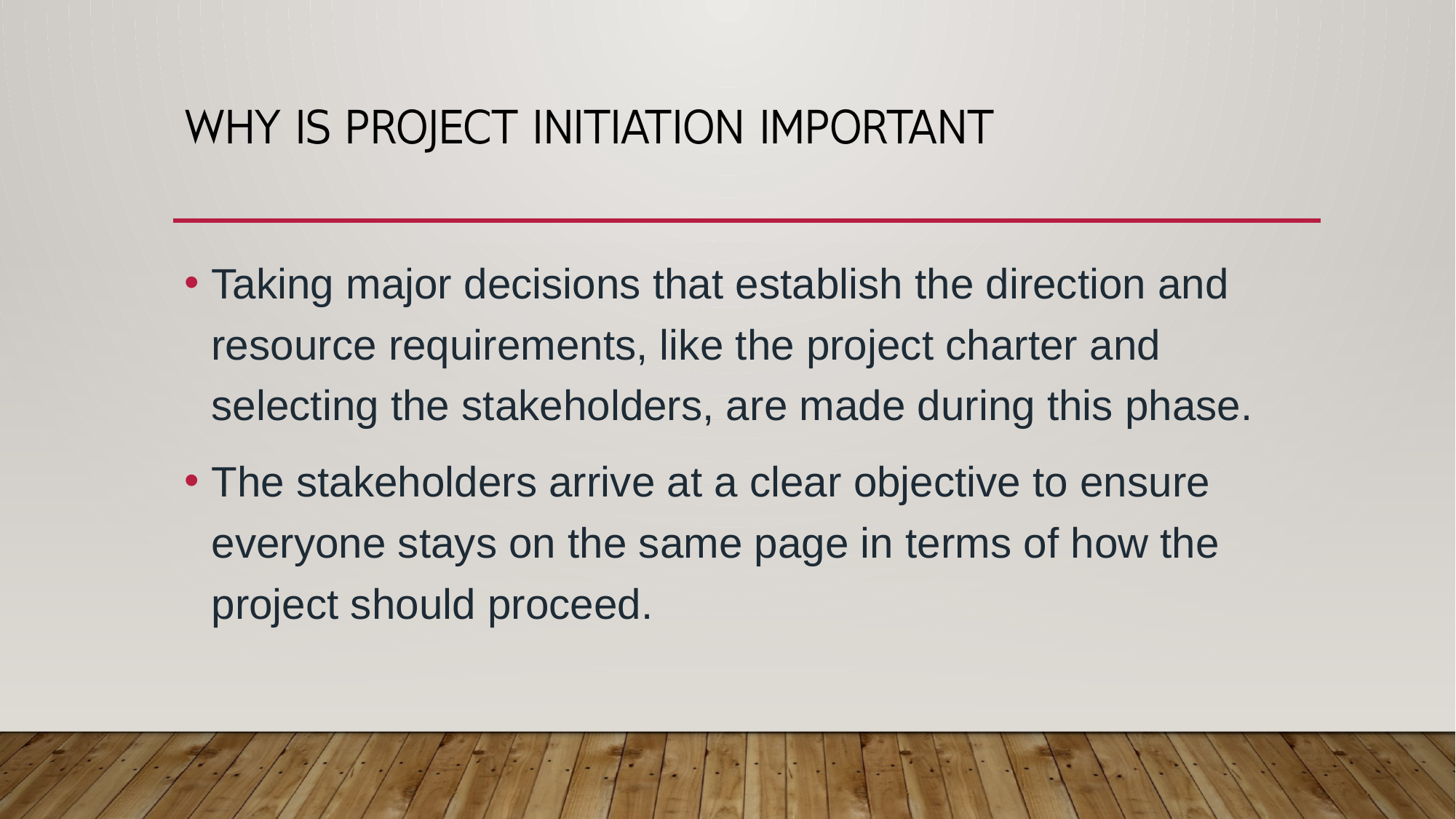

# Why is project initiation important
Taking major decisions that establish the direction and resource requirements, like the project charter and selecting the stakeholders, are made during this phase.
The stakeholders arrive at a clear objective to ensure everyone stays on the same page in terms of how the project should proceed.